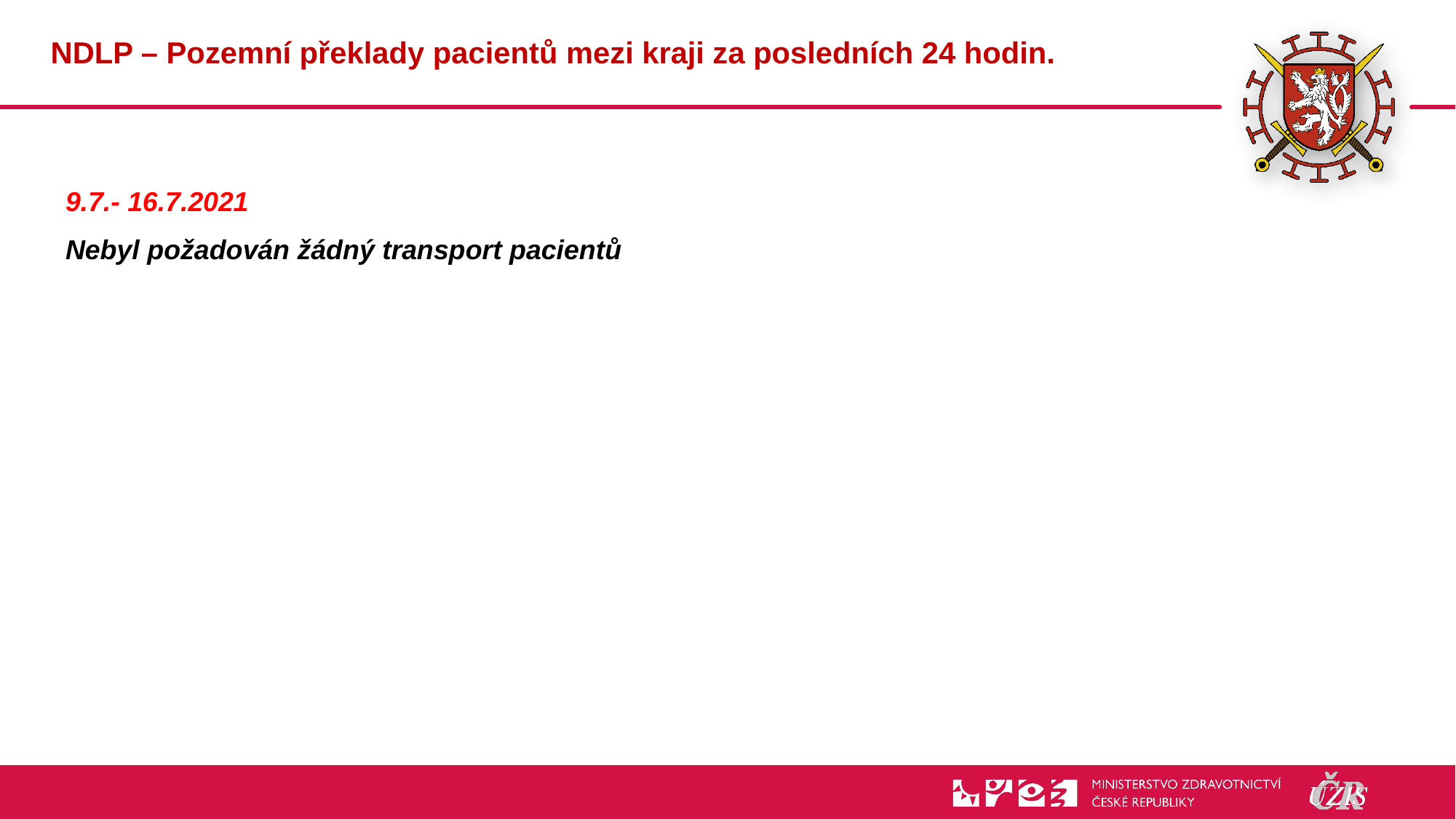

# NDLP – Pozemní překlady pacientů mezi kraji za posledních 24 hodin.
9.7.- 16.7.2021
Nebyl požadován žádný transport pacientů